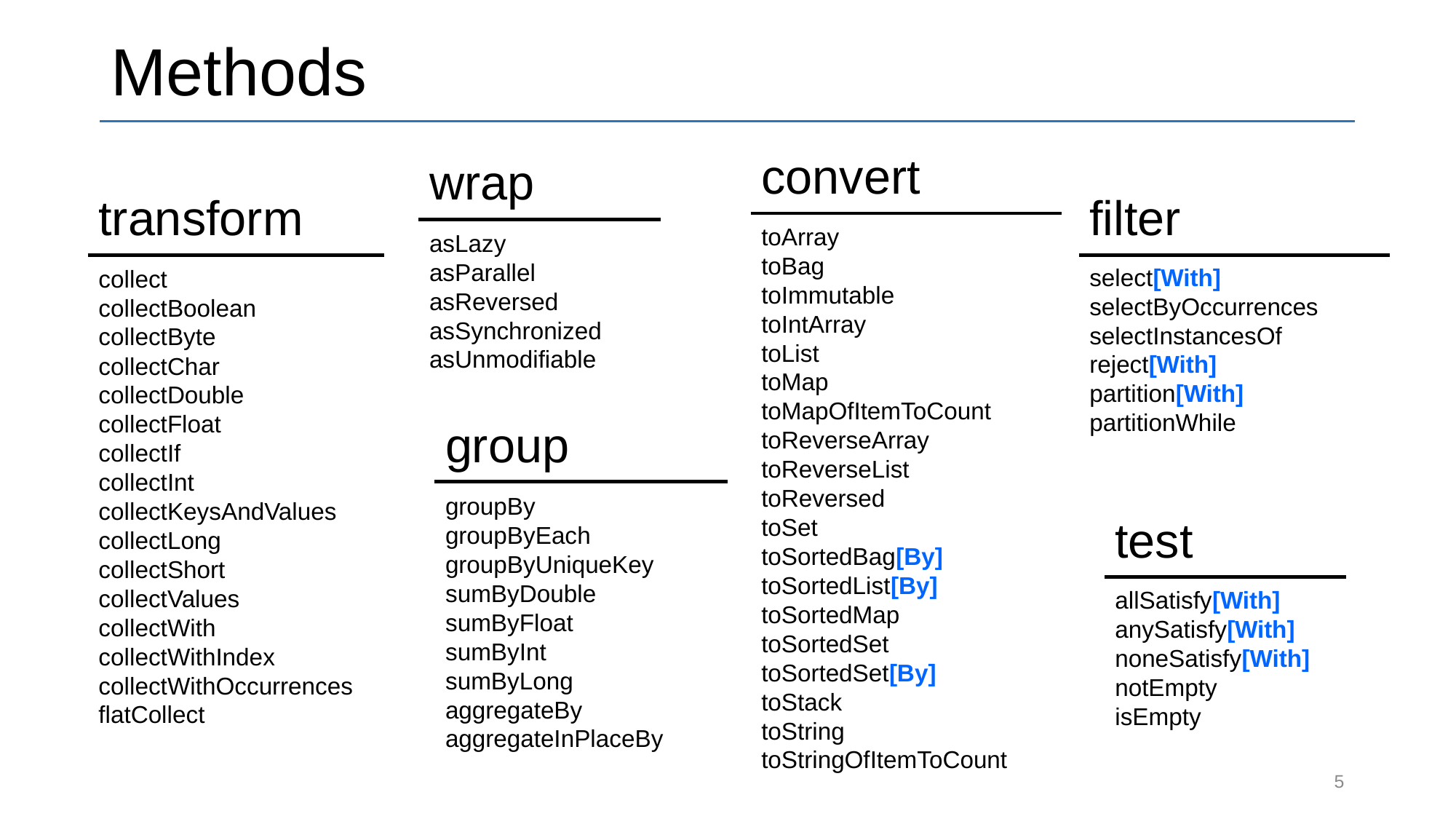

# Methods
convert
toArray
toBag
toImmutable
toIntArray
toList
toMap
toMapOfItemToCount
toReverseArray
toReverseList
toReversed
toSet
toSortedBag[By]
toSortedList[By]
toSortedMap
toSortedSet
toSortedSet[By]
toStack
toString
toStringOfItemToCount
wrap
asLazy
asParallel
asReversed
asSynchronized
asUnmodifiable
filter
select[With]
selectByOccurrences
selectInstancesOf
reject[With]
partition[With]
partitionWhile
transform
collect
collectBoolean
collectByte
collectChar
collectDouble
collectFloat
collectIf
collectInt
collectKeysAndValues
collectLong
collectShort
collectValues
collectWith
collectWithIndex
collectWithOccurrences
flatCollect
group
groupBy
groupByEach
groupByUniqueKey
sumByDouble
sumByFloat
sumByInt
sumByLong
aggregateBy
aggregateInPlaceBy
test
allSatisfy[With]
anySatisfy[With]
noneSatisfy[With]
notEmpty
isEmpty
5